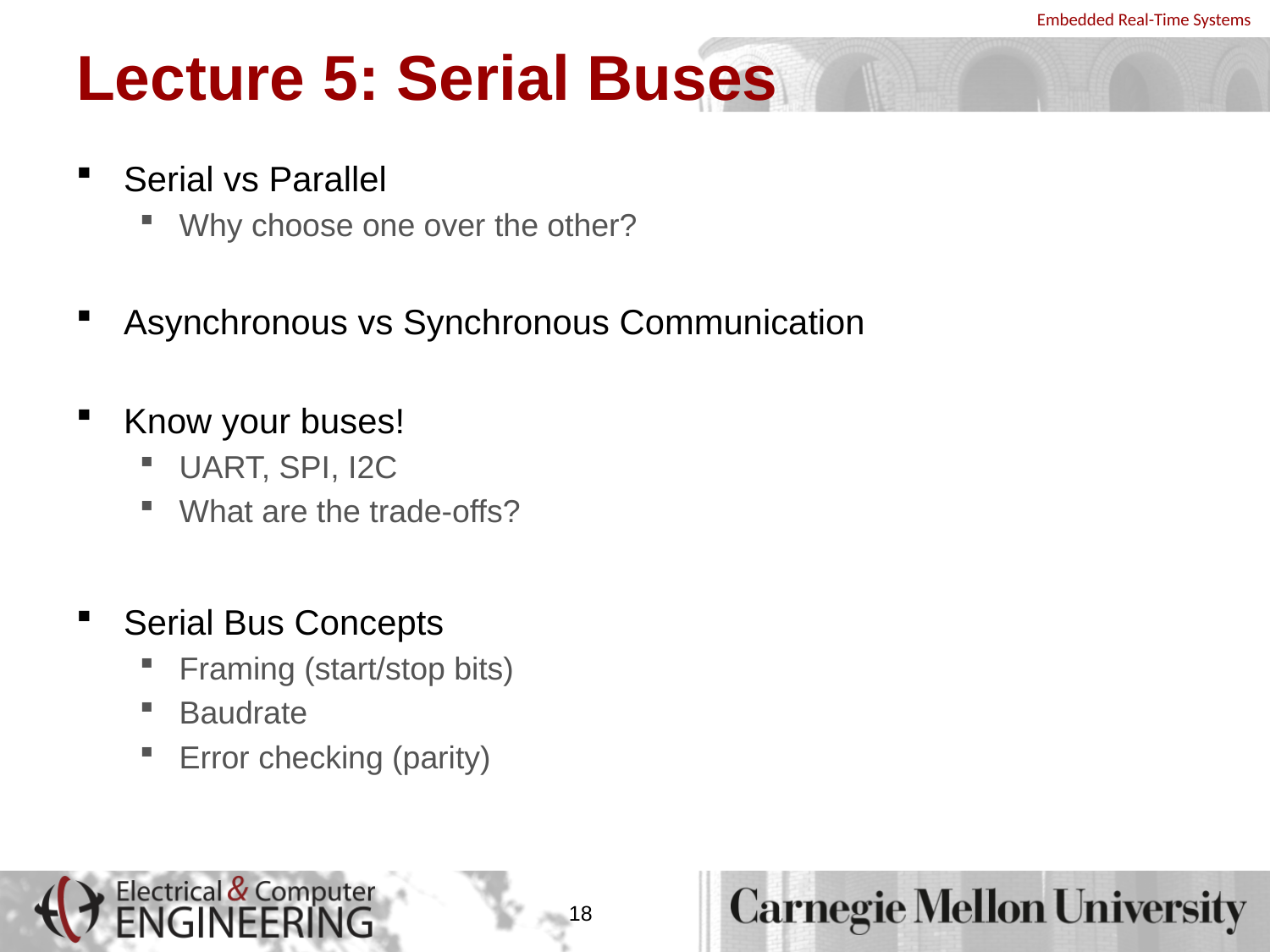

# Lecture 5: Serial Buses
Serial vs Parallel
Why choose one over the other?

Asynchronous vs Synchronous Communication

Know your buses!
UART, SPI, I2C
What are the trade-offs?

Serial Bus Concepts
Framing (start/stop bits)
Baudrate
Error checking (parity)
18